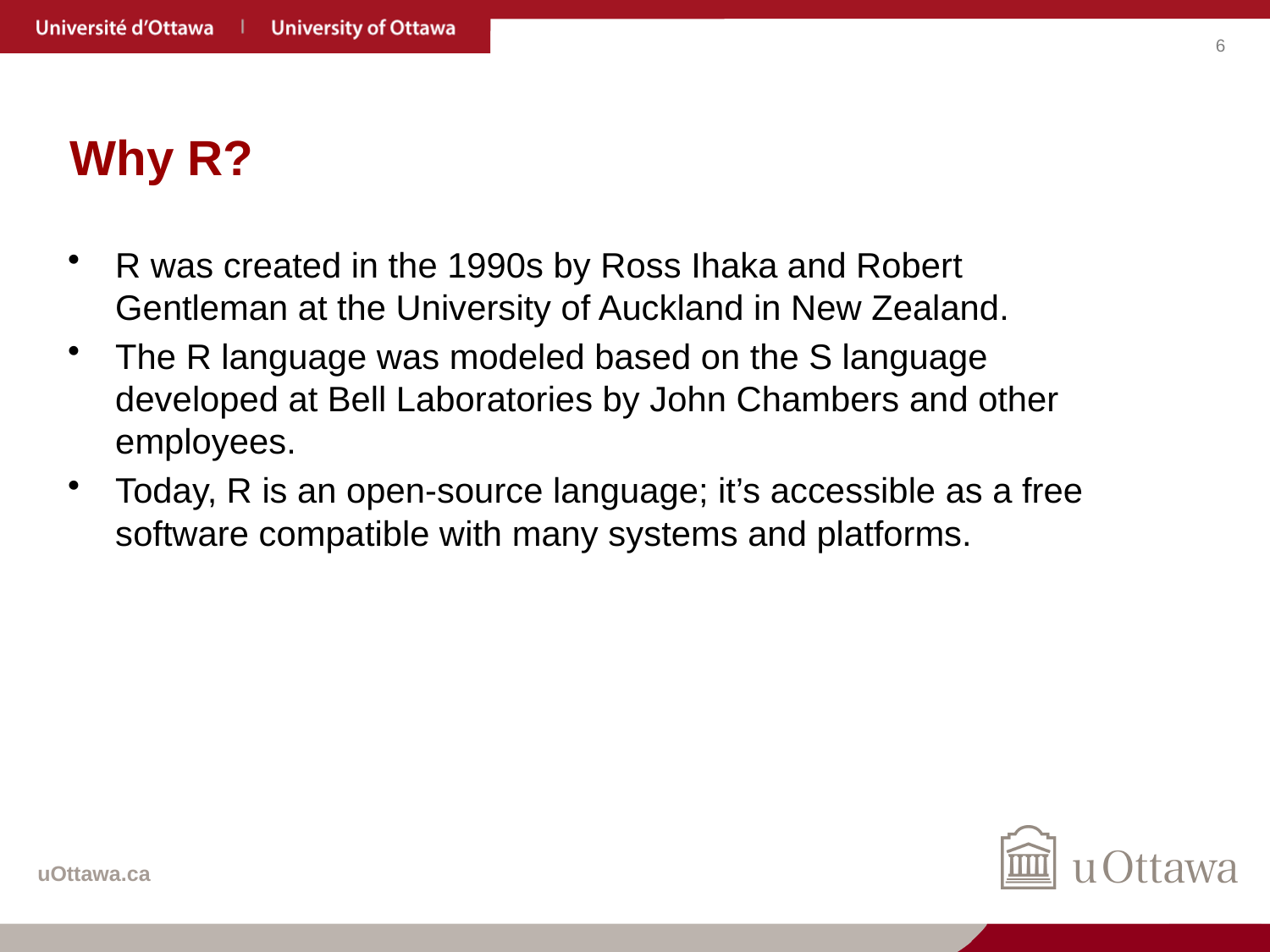

# Why R?
R was created in the 1990s by Ross Ihaka and Robert Gentleman at the University of Auckland in New Zealand.
The R language was modeled based on the S language developed at Bell Laboratories by John Chambers and other employees.
Today, R is an open-source language; it’s accessible as a free software compatible with many systems and platforms.